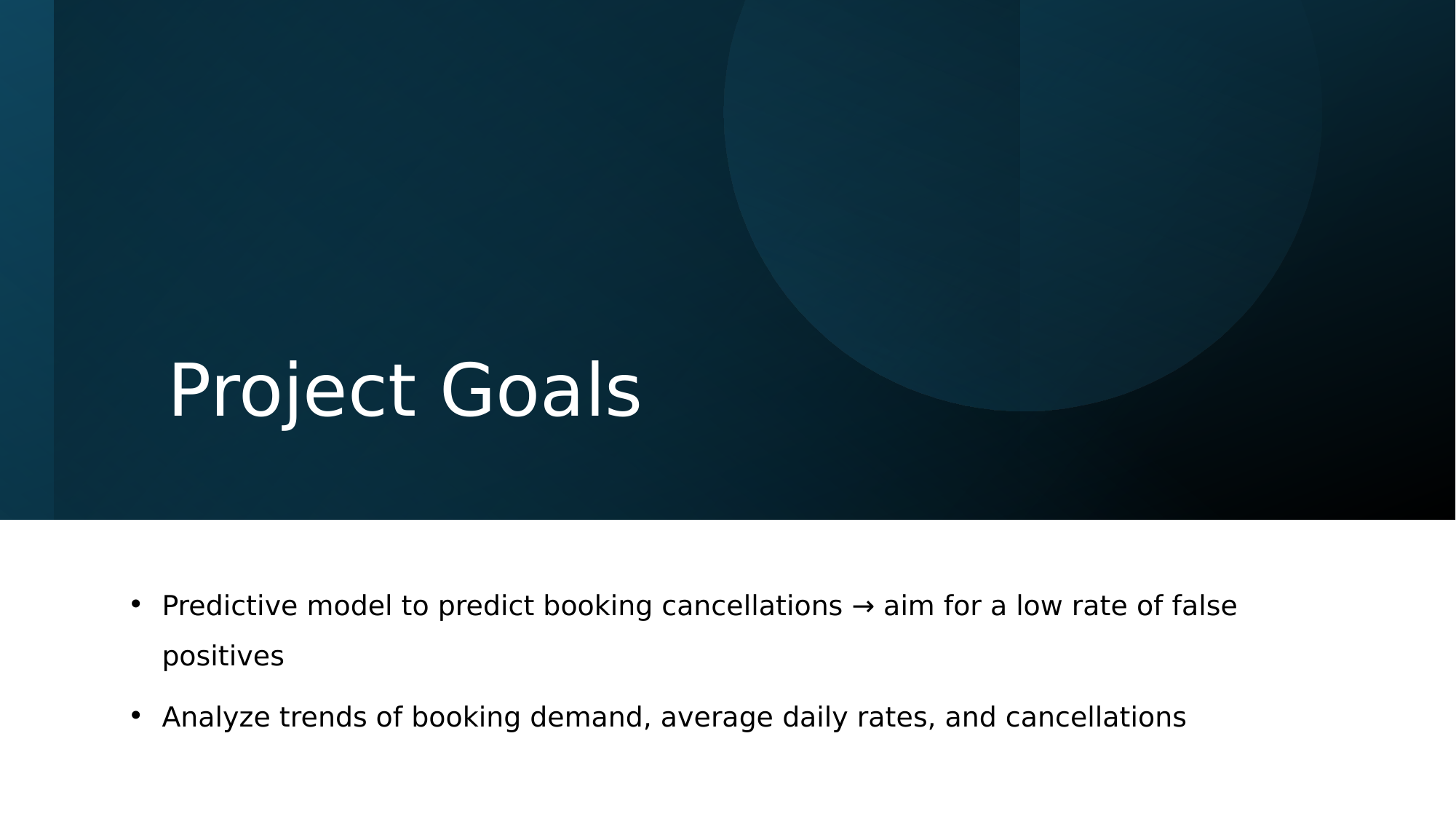

# Project Goals
Predictive model to predict booking cancellations → aim for a low rate of false positives
Analyze trends of booking demand, average daily rates, and cancellations